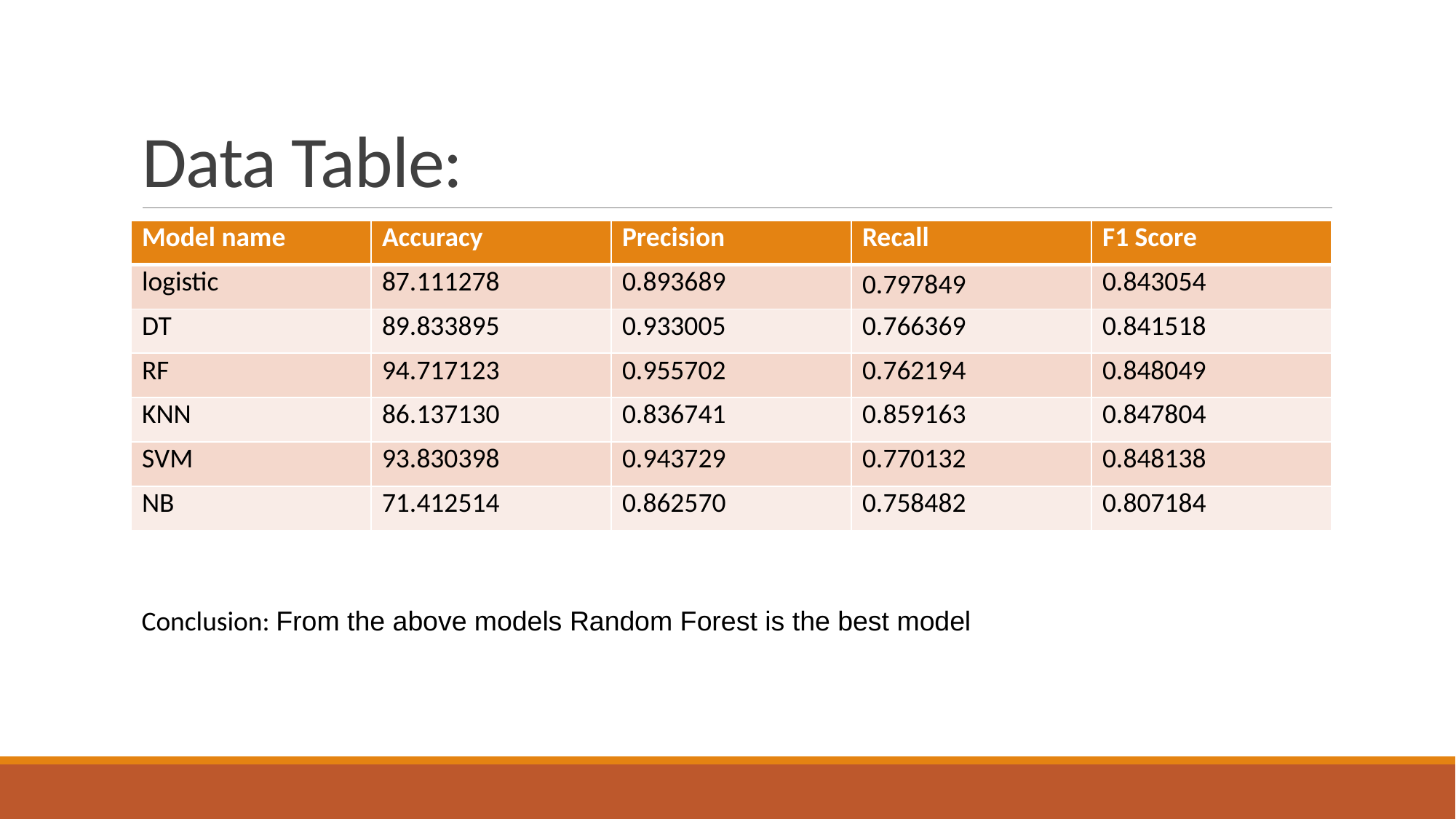

# Data Table:
| Model name | Accuracy | Precision | Recall | F1 Score |
| --- | --- | --- | --- | --- |
| logistic | 87.111278 | 0.893689 | 0.797849 | 0.843054 |
| DT | 89.833895 | 0.933005 | 0.766369 | 0.841518 |
| RF | 94.717123 | 0.955702 | 0.762194 | 0.848049 |
| KNN | 86.137130 | 0.836741 | 0.859163 | 0.847804 |
| SVM | 93.830398 | 0.943729 | 0.770132 | 0.848138 |
| NB | 71.412514 | 0.862570 | 0.758482 | 0.807184 |
Conclusion: From the above models Random Forest is the best model